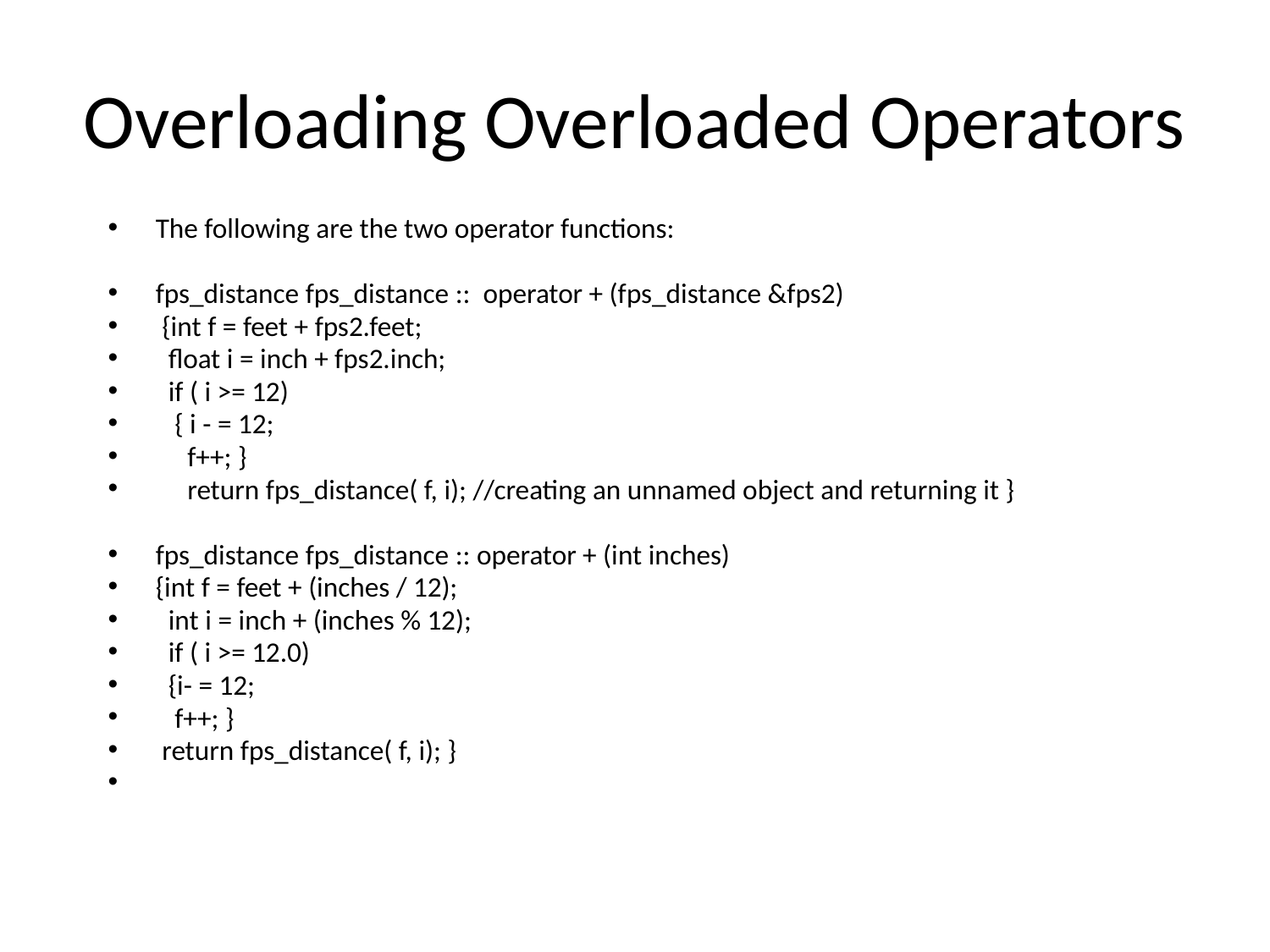

# Overloading Overloaded Operators
The following are the two operator functions:

fps_distance fps_distance ::  operator + (fps_distance &fps2)
 {int f = feet + fps2.feet;
  float i = inch + fps2.inch;
  if ( i >= 12)
   { i - = 12;
     f++; }
     return fps_distance( f, i); //creating an unnamed object and returning it }

fps_distance fps_distance :: operator + (int inches)
{int f = feet + (inches / 12);
  int i = inch + (inches % 12);
  if ( i >= 12.0)
  {i- = 12;
   f++; }
 return fps_distance( f, i); }